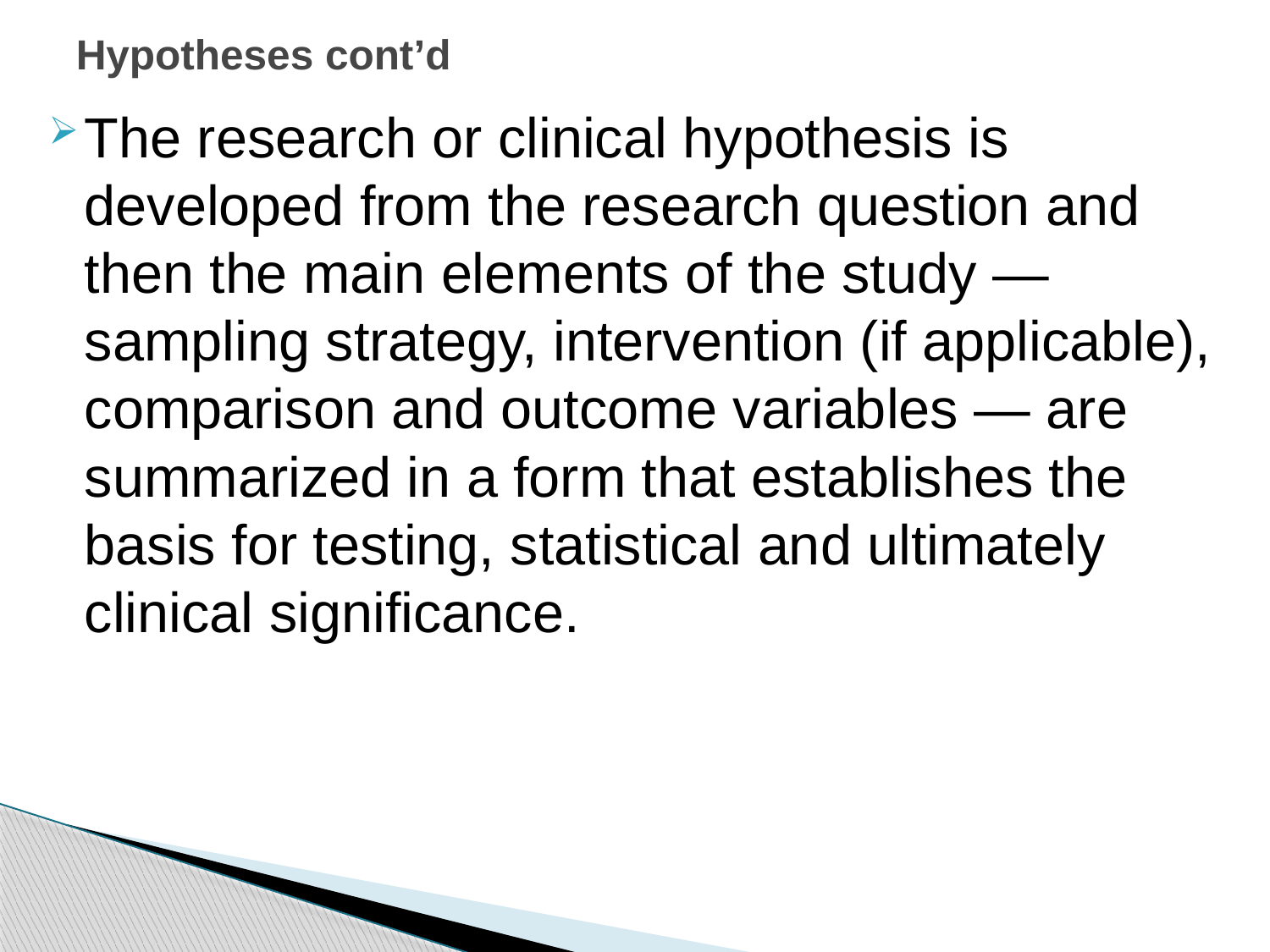

# Hypotheses cont’d
The research or clinical hypothesis is developed from the research question and then the main elements of the study — sampling strategy, intervention (if applicable), comparison and outcome variables — are summarized in a form that establishes the basis for testing, statistical and ultimately clinical significance.